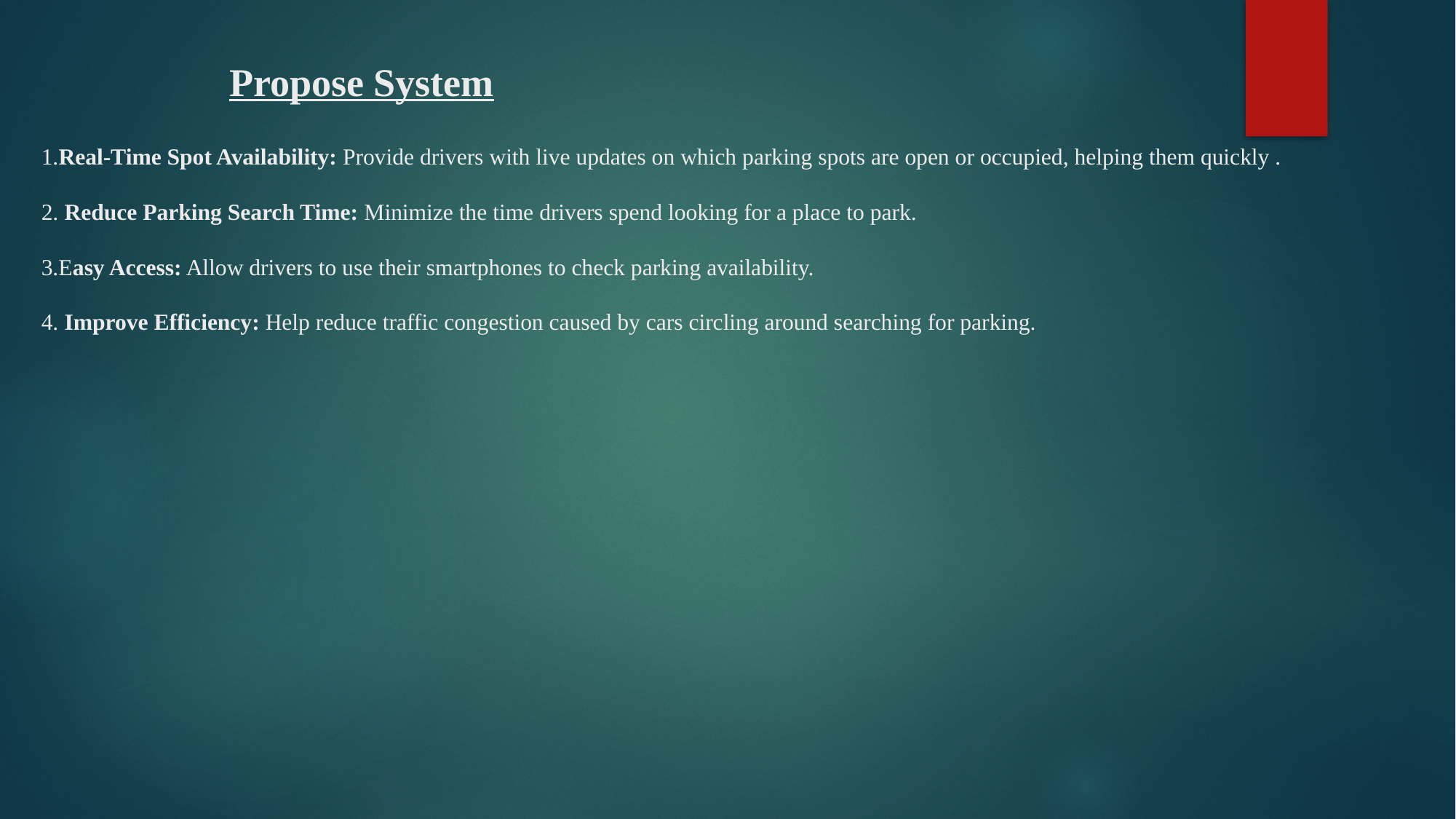

# Propose System 1.Real-Time Spot Availability: Provide drivers with live updates on which parking spots are open or occupied, helping them quickly . 2. Reduce Parking Search Time: Minimize the time drivers spend looking for a place to park. 3.Easy Access: Allow drivers to use their smartphones to check parking availability. 4. Improve Efficiency: Help reduce traffic congestion caused by cars circling around searching for parking.